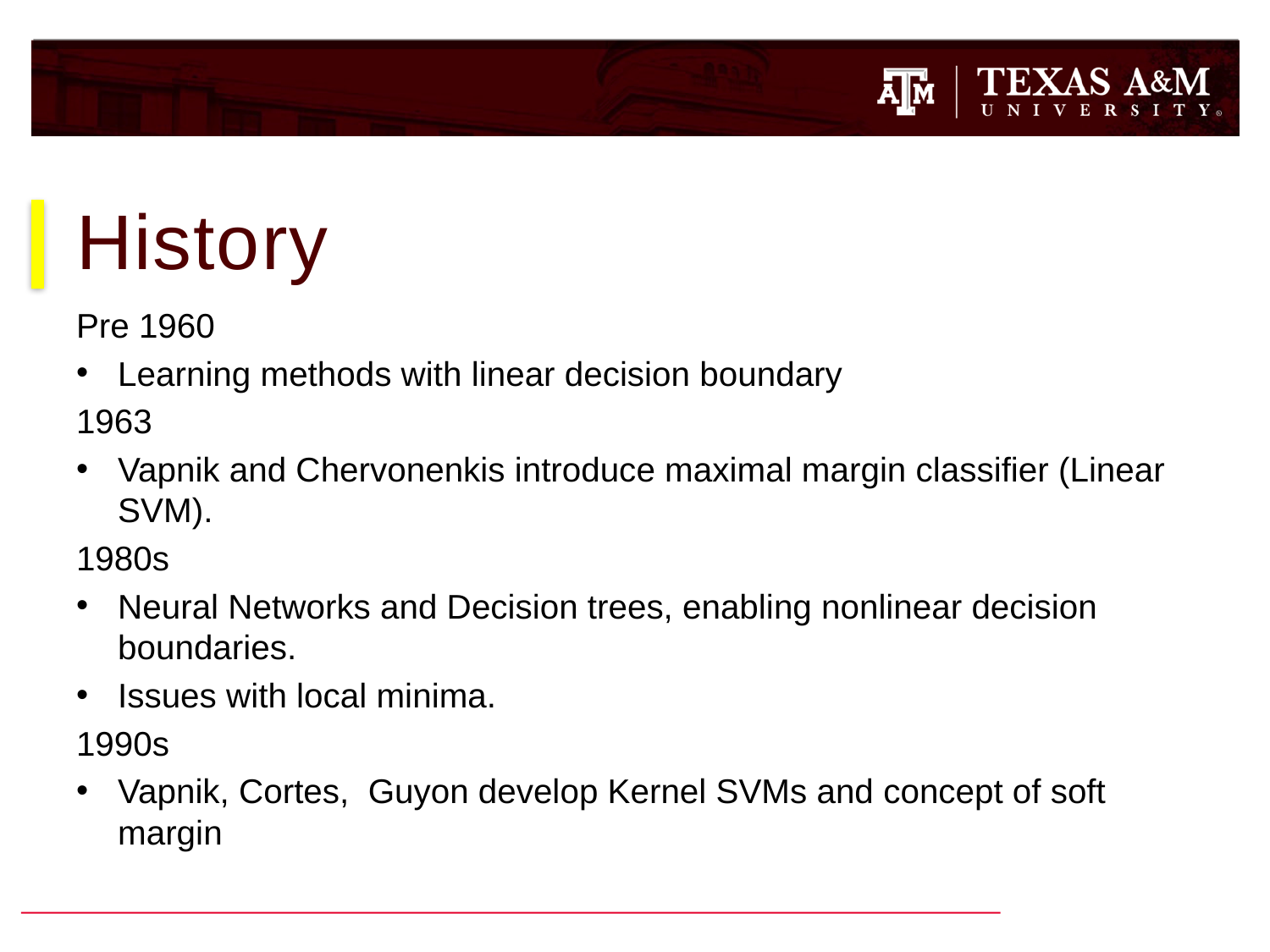

# History
Pre 1960
Learning methods with linear decision boundary
1963
Vapnik and Chervonenkis introduce maximal margin classifier (Linear SVM).
1980s
Neural Networks and Decision trees, enabling nonlinear decision boundaries.
Issues with local minima.
1990s
Vapnik, Cortes,  Guyon develop Kernel SVMs and concept of soft margin